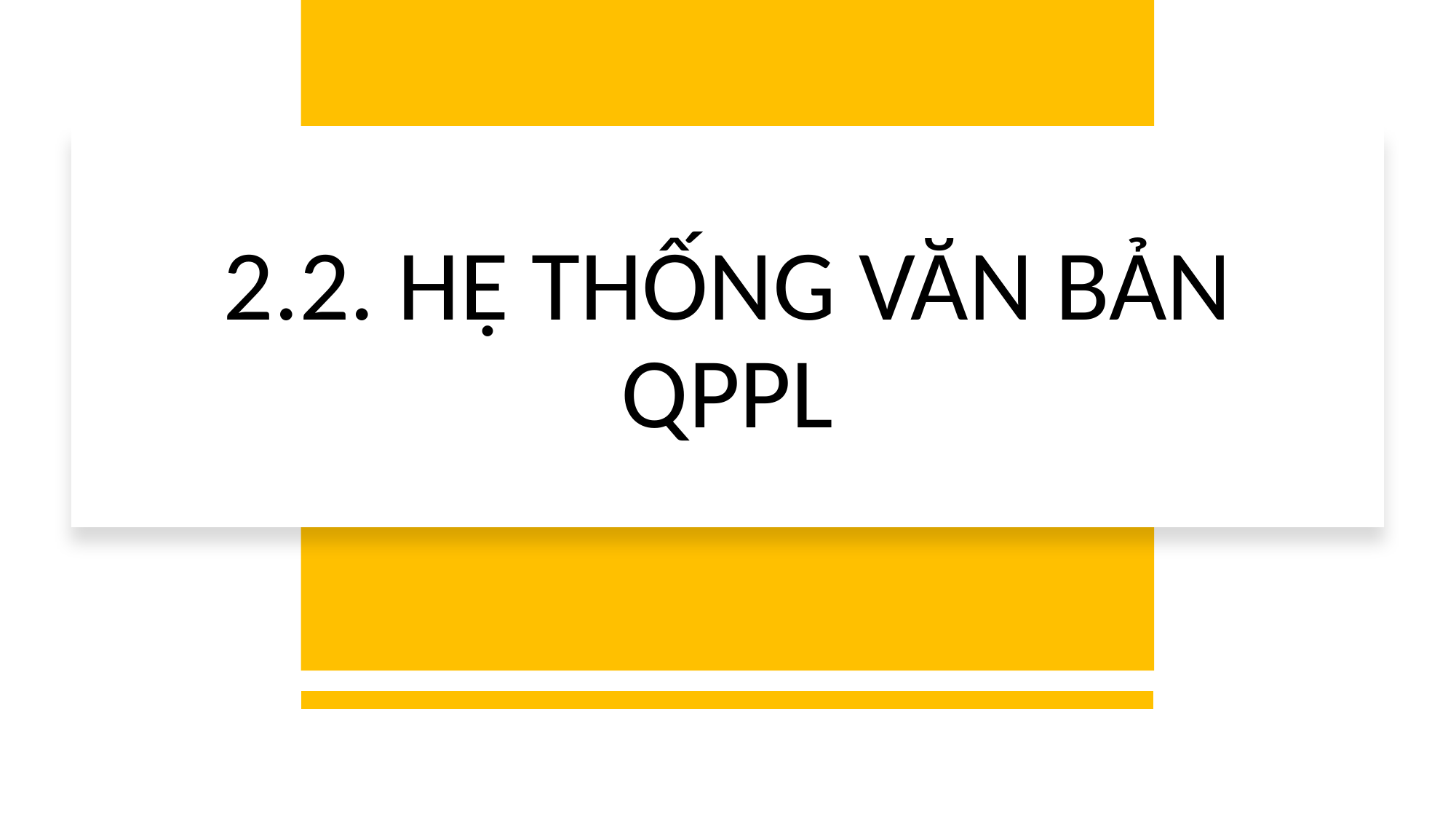

# 2.2. HỆ THỐNG VĂN BẢN QPPL